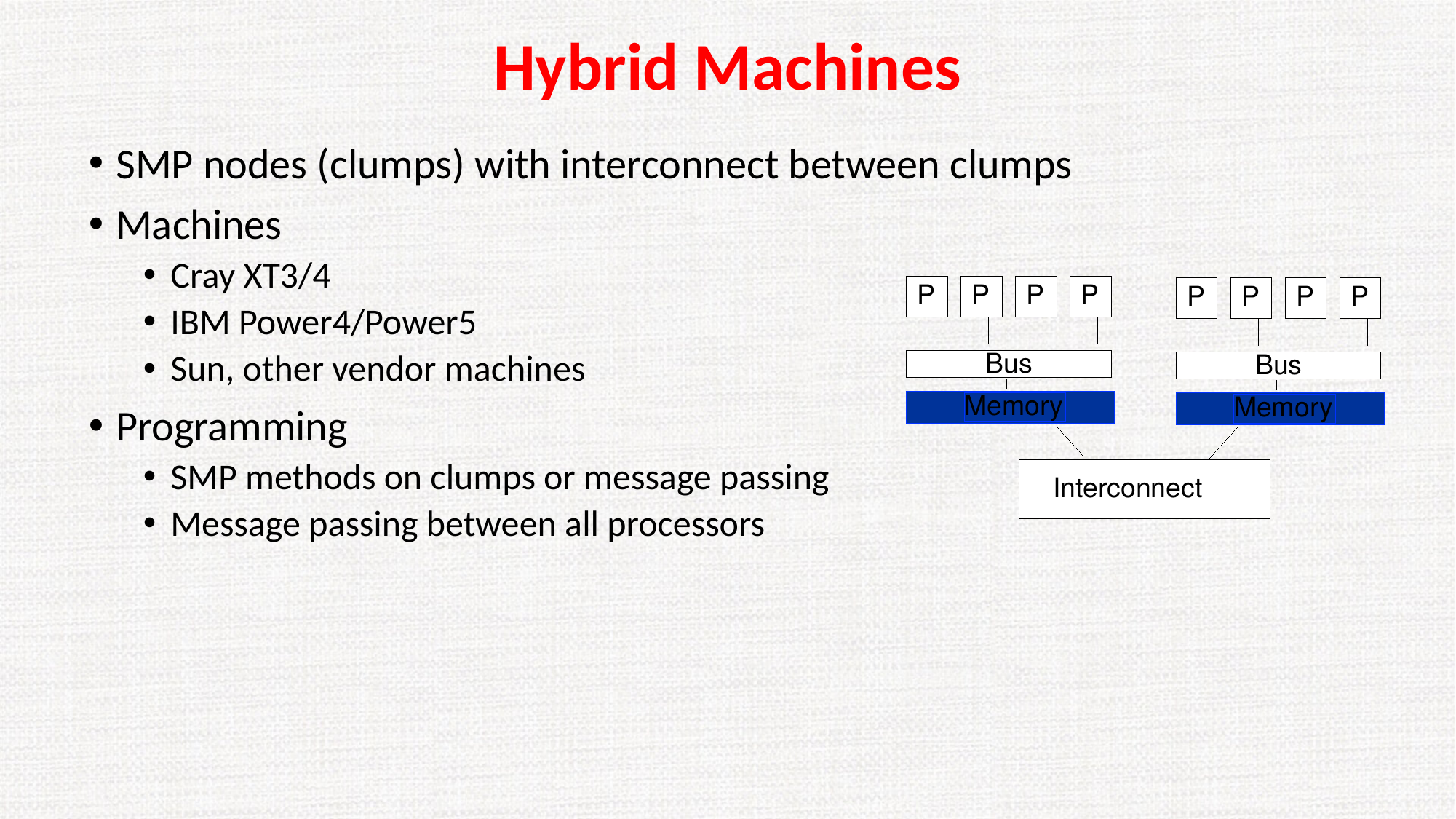

# Hybrid Machines
SMP nodes (clumps) with interconnect between clumps
Machines
Cray XT3/4
IBM Power4/Power5
Sun, other vendor machines
Programming
SMP methods on clumps or message passing
Message passing between all processors

P

P

P

P

Bus

Memory

P

P

P

P

Bus

Memory

Interconnect